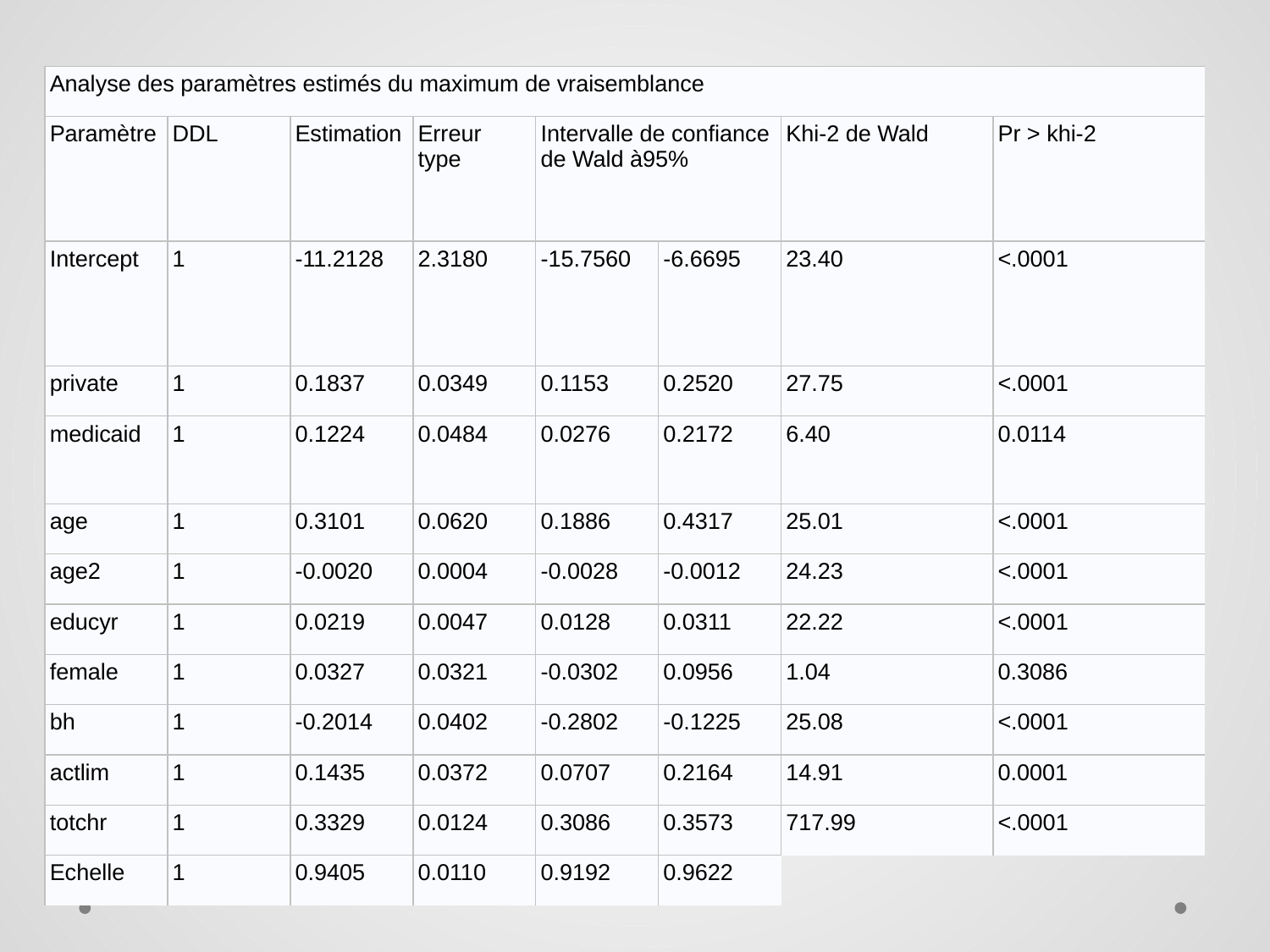

| Analyse des paramètres estimés du maximum de vraisemblance |  |  |  |  |  |  |  |
| --- | --- | --- | --- | --- | --- | --- | --- |
| Paramètre | DDL | Estimation | Erreur type | Intervalle de confiance de Wald à95% |  | Khi-2 de Wald | Pr > khi-2 |
| Intercept | 1 | -11.2128 | 2.3180 | -15.7560 | -6.6695 | 23.40 | <.0001 |
| private | 1 | 0.1837 | 0.0349 | 0.1153 | 0.2520 | 27.75 | <.0001 |
| medicaid | 1 | 0.1224 | 0.0484 | 0.0276 | 0.2172 | 6.40 | 0.0114 |
| age | 1 | 0.3101 | 0.0620 | 0.1886 | 0.4317 | 25.01 | <.0001 |
| age2 | 1 | -0.0020 | 0.0004 | -0.0028 | -0.0012 | 24.23 | <.0001 |
| educyr | 1 | 0.0219 | 0.0047 | 0.0128 | 0.0311 | 22.22 | <.0001 |
| female | 1 | 0.0327 | 0.0321 | -0.0302 | 0.0956 | 1.04 | 0.3086 |
| bh | 1 | -0.2014 | 0.0402 | -0.2802 | -0.1225 | 25.08 | <.0001 |
| actlim | 1 | 0.1435 | 0.0372 | 0.0707 | 0.2164 | 14.91 | 0.0001 |
| totchr | 1 | 0.3329 | 0.0124 | 0.3086 | 0.3573 | 717.99 | <.0001 |
| Echelle | 1 | 0.9405 | 0.0110 | 0.9192 | 0.9622 |  |  |